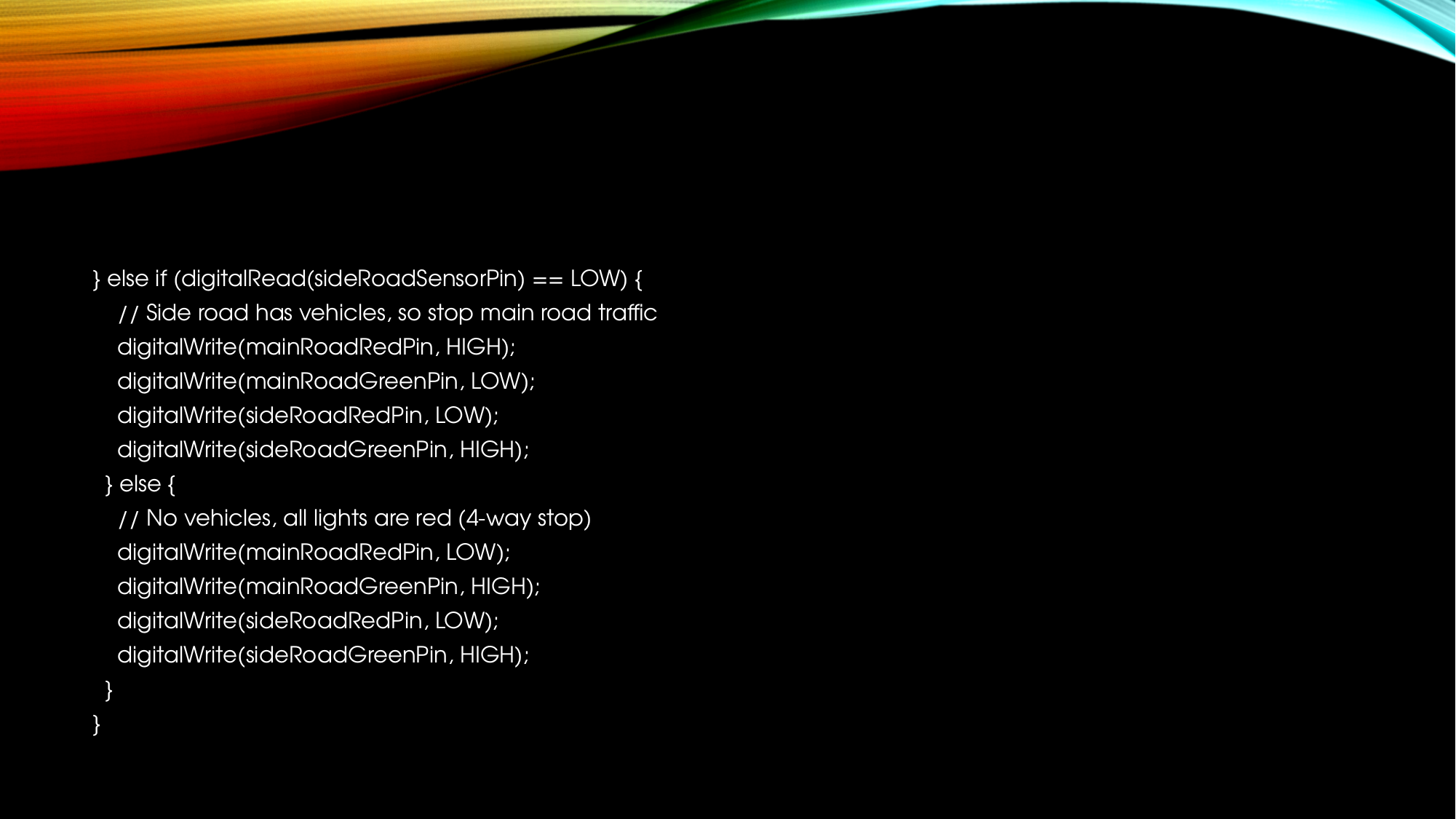

#
} else if (digitalRead(sideRoadSensorPin) == LOW) {
    // Side road has vehicles, so stop main road traffic
    digitalWrite(mainRoadRedPin, HIGH);
    digitalWrite(mainRoadGreenPin, LOW);
    digitalWrite(sideRoadRedPin, LOW);
    digitalWrite(sideRoadGreenPin, HIGH);
  } else {
    // No vehicles, all lights are red (4-way stop)
    digitalWrite(mainRoadRedPin, LOW);
    digitalWrite(mainRoadGreenPin, HIGH);
    digitalWrite(sideRoadRedPin, LOW);
    digitalWrite(sideRoadGreenPin, HIGH);
  }
}